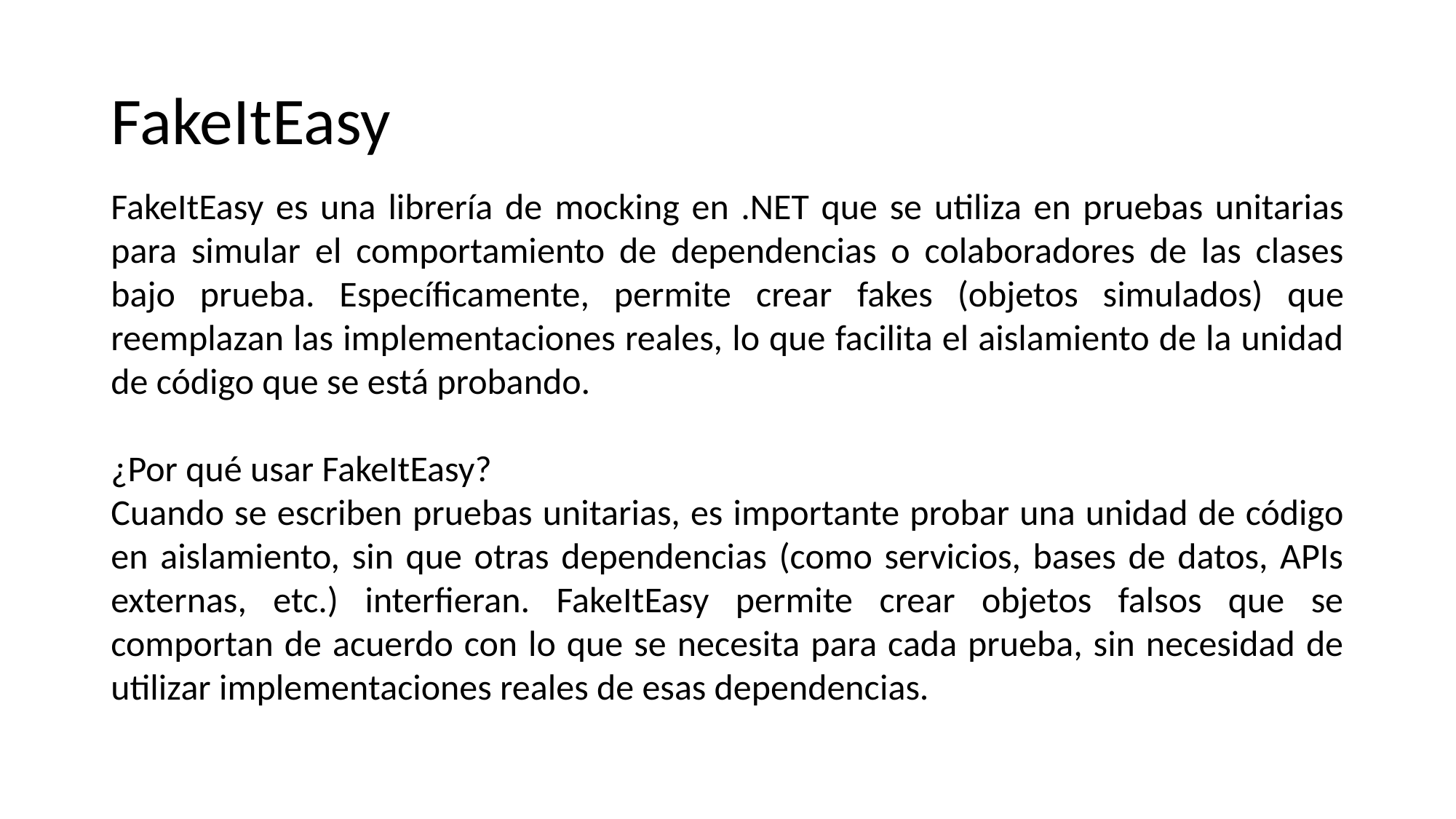

# FakeItEasy
FakeItEasy es una librería de mocking en .NET que se utiliza en pruebas unitarias para simular el comportamiento de dependencias o colaboradores de las clases bajo prueba. Específicamente, permite crear fakes (objetos simulados) que reemplazan las implementaciones reales, lo que facilita el aislamiento de la unidad de código que se está probando.

¿Por qué usar FakeItEasy?
Cuando se escriben pruebas unitarias, es importante probar una unidad de código en aislamiento, sin que otras dependencias (como servicios, bases de datos, APIs externas, etc.) interfieran. FakeItEasy permite crear objetos falsos que se comportan de acuerdo con lo que se necesita para cada prueba, sin necesidad de utilizar implementaciones reales de esas dependencias.